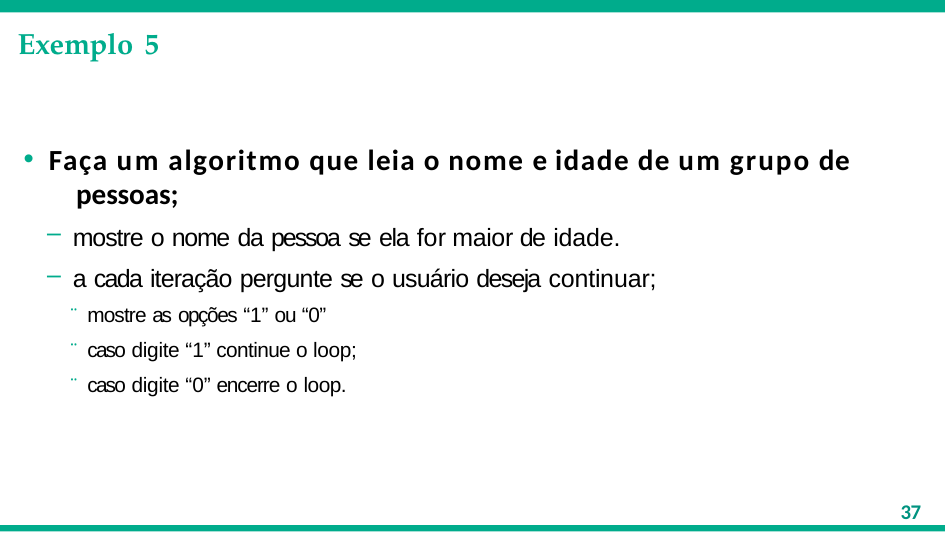

# Exemplo 5
Faça um algoritmo que leia o nome e idade de um grupo de 	pessoas;
mostre o nome da pessoa se ela for maior de idade.
a cada iteração pergunte se o usuário deseja continuar;
¨ mostre as opções “1” ou “0”
¨ caso digite “1” continue o loop;
¨ caso digite “0” encerre o loop.
37